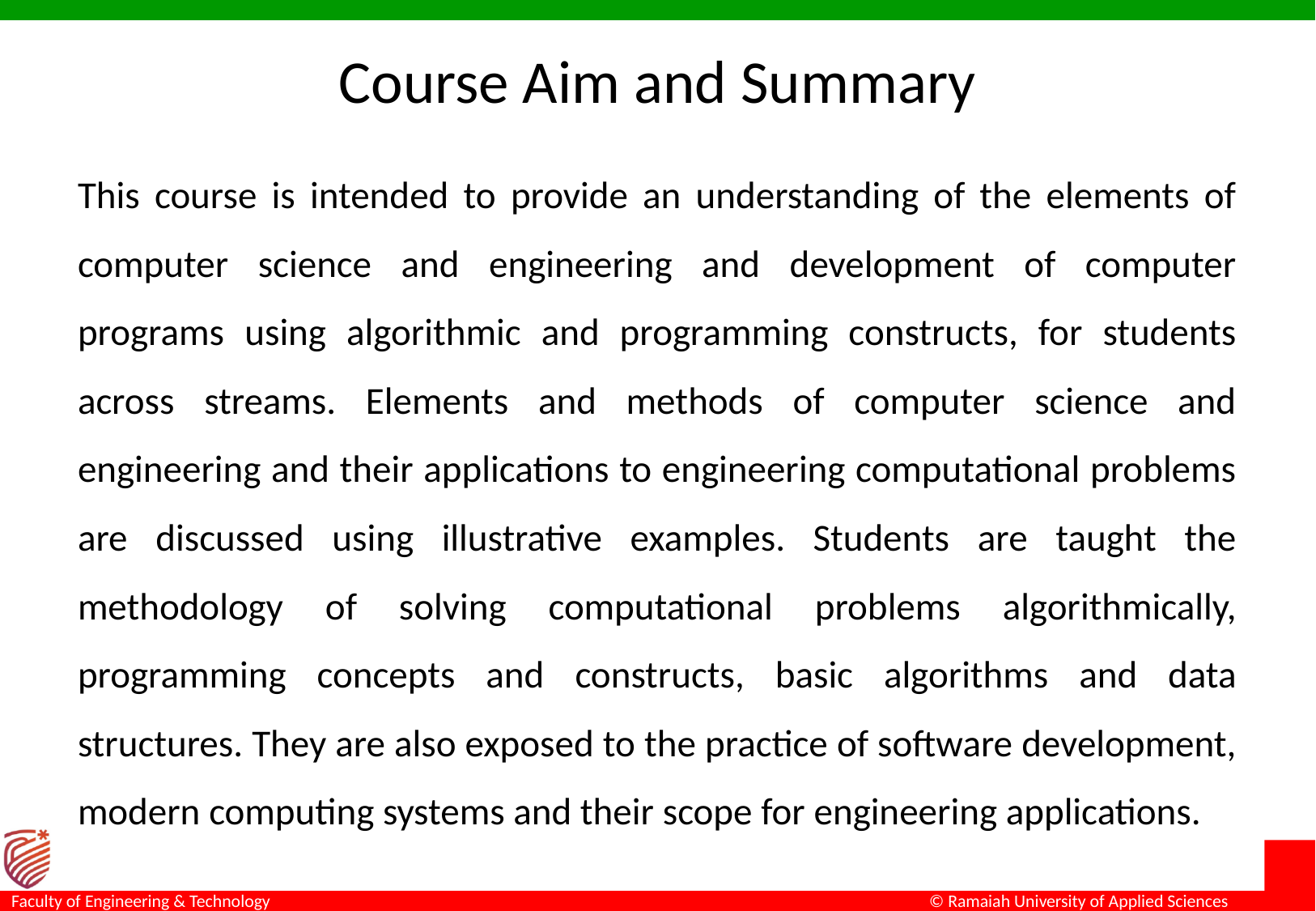

# Course Aim and Summary
This course is intended to provide an understanding of the elements of computer science and engineering and development of computer programs using algorithmic and programming constructs, for students across streams. Elements and methods of computer science and engineering and their applications to engineering computational problems are discussed using illustrative examples. Students are taught the methodology of solving computational problems algorithmically, programming concepts and constructs, basic algorithms and data structures. They are also exposed to the practice of software development, modern computing systems and their scope for engineering applications.